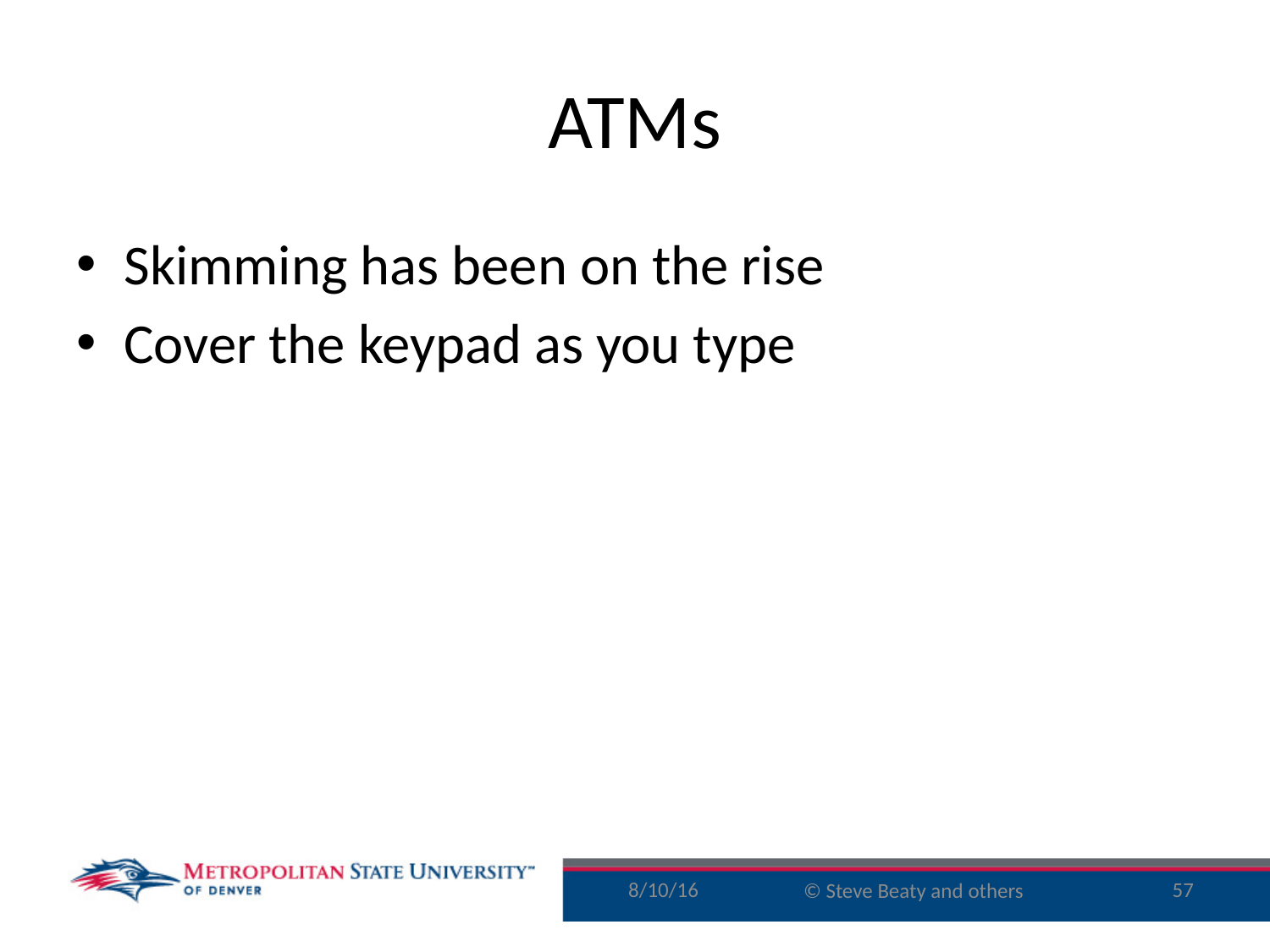

# ATMs
Skimming has been on the rise
Cover the keypad as you type
8/10/16
57
© Steve Beaty and others